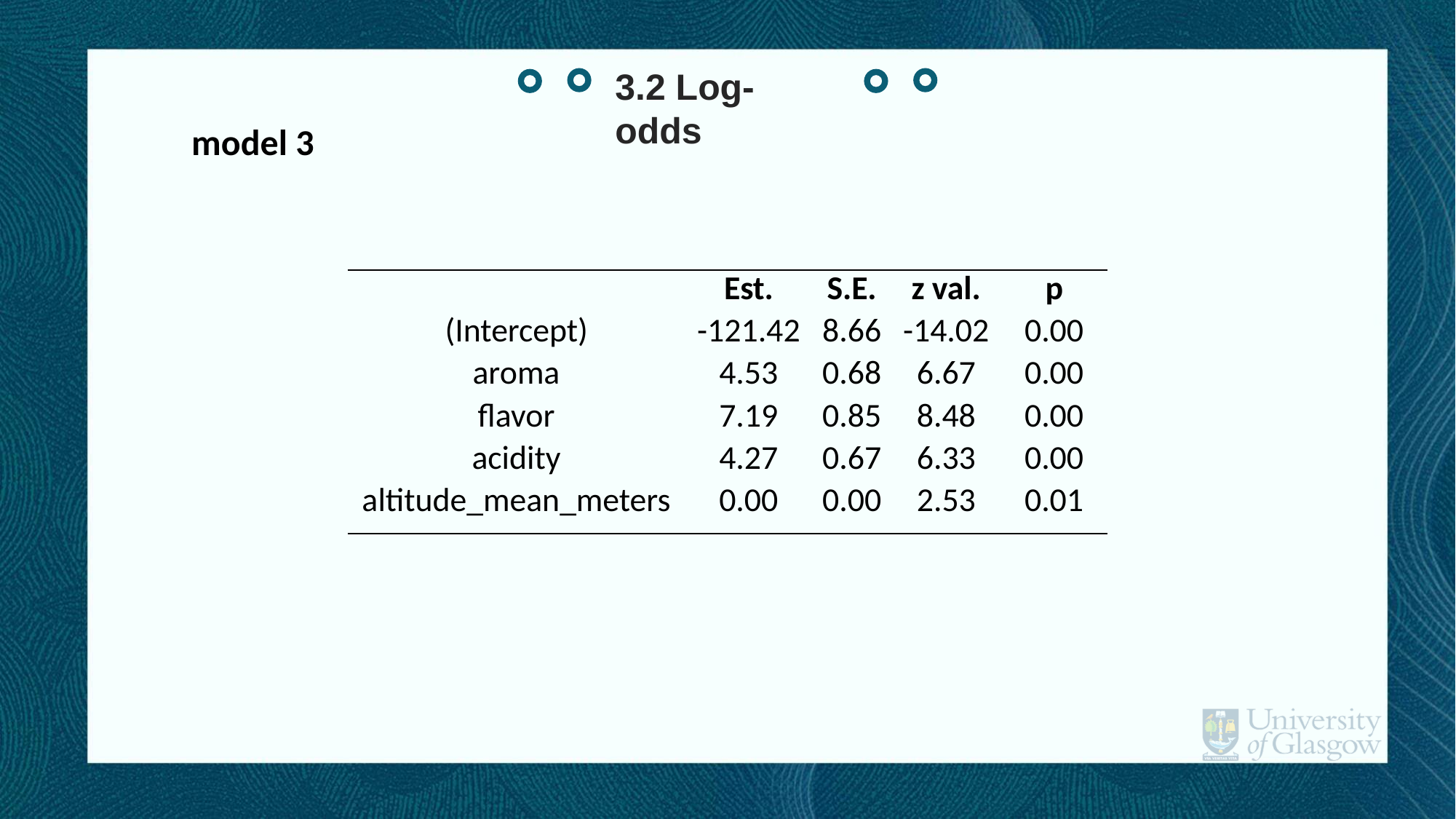

3.2 Log-odds

model 3
|  | Est. | S.E. | z val. | p |
| --- | --- | --- | --- | --- |
| (Intercept) | -121.42 | 8.66 | -14.02 | 0.00 |
| aroma | 4.53 | 0.68 | 6.67 | 0.00 |
| flavor | 7.19 | 0.85 | 8.48 | 0.00 |
| acidity | 4.27 | 0.67 | 6.33 | 0.00 |
| altitude\_mean\_meters | 0.00 | 0.00 | 2.53 | 0.01 |